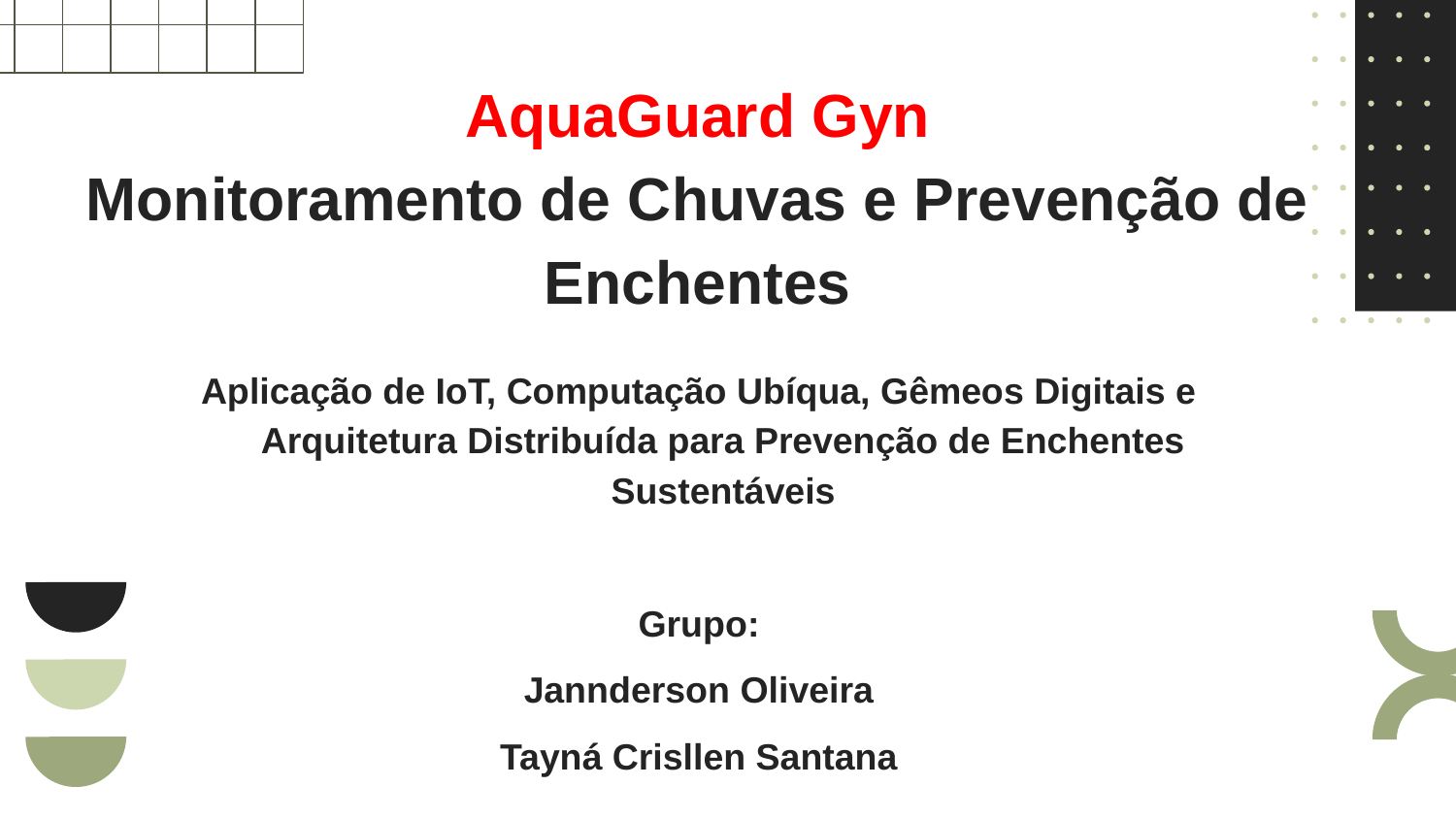

# AquaGuard Gyn Monitoramento de Chuvas e Prevenção de Enchentes
Aplicação de IoT, Computação Ubíqua, Gêmeos Digitais e Arquitetura Distribuída para Prevenção de Enchentes Sustentáveis

Grupo:
Jannderson Oliveira
Tayná Crisllen Santana